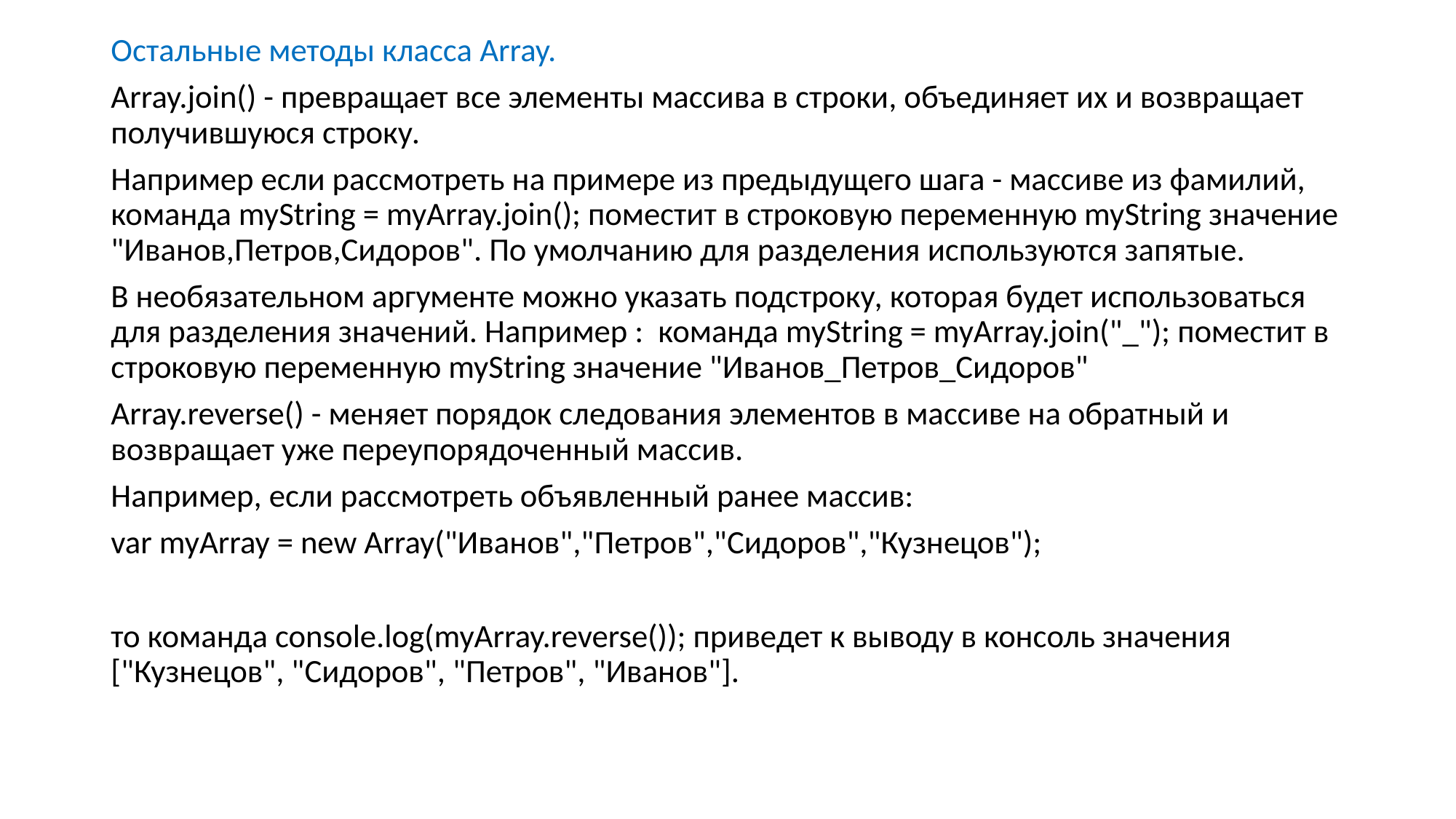

Остальные методы класса Array.
Array.join() - превращает все элементы массива в строки, объединяет их и возвращает получившуюся строку.
Например если рассмотреть на примере из предыдущего шага - массиве из фамилий, команда myString = myArray.join(); поместит в строковую переменную myString значение "Иванов,Петров,Сидоров". По умолчанию для разделения используются запятые.
В необязательном аргументе можно указать подстроку, которая будет использоваться для разделения значений. Например :  команда myString = myArray.join("_"); поместит в строковую переменную myString значение "Иванов_Петров_Сидоров"
Array.reverse() - меняет порядок следования элементов в массиве на обратный и возвращает уже переупорядоченный массив.
Например, если рассмотреть объявленный ранее массив:
var myArray = new Array("Иванов","Петров","Сидоров","Кузнецов");

то команда console.log(myArray.reverse()); приведет к выводу в консоль значения ["Кузнецов", "Сидоров", "Петров", "Иванов"].